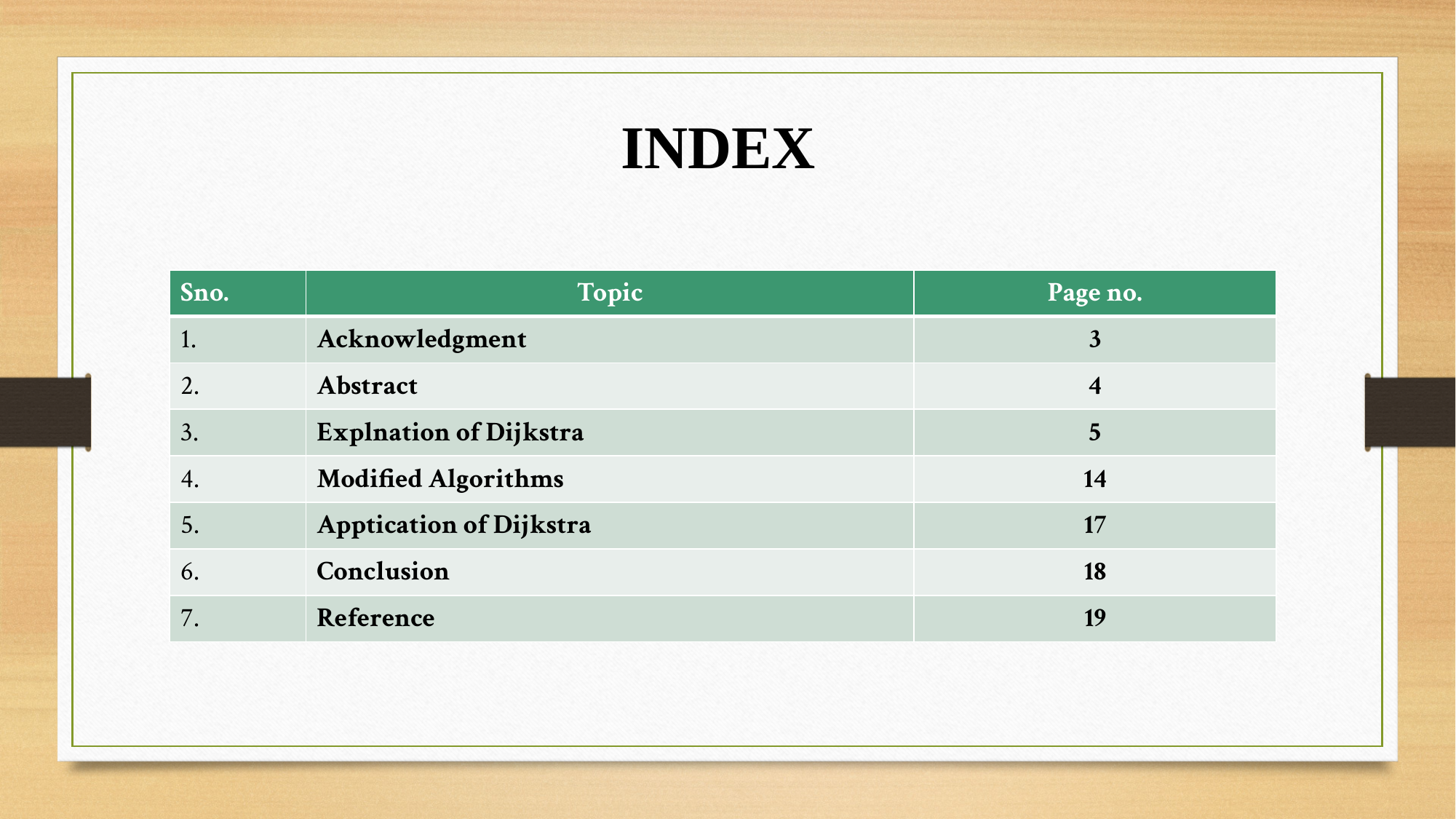

INDEX
| Sno. | Topic | Page no. |
| --- | --- | --- |
| 1. | Acknowledgment | 3 |
| 2. | Abstract | 4 |
| 3. | Explnation of Dijkstra | 5 |
| 4. | Modified Algorithms | 14 |
| 5. | Apptication of Dijkstra | 17 |
| 6. | Conclusion | 18 |
| 7. | Reference | 19 |